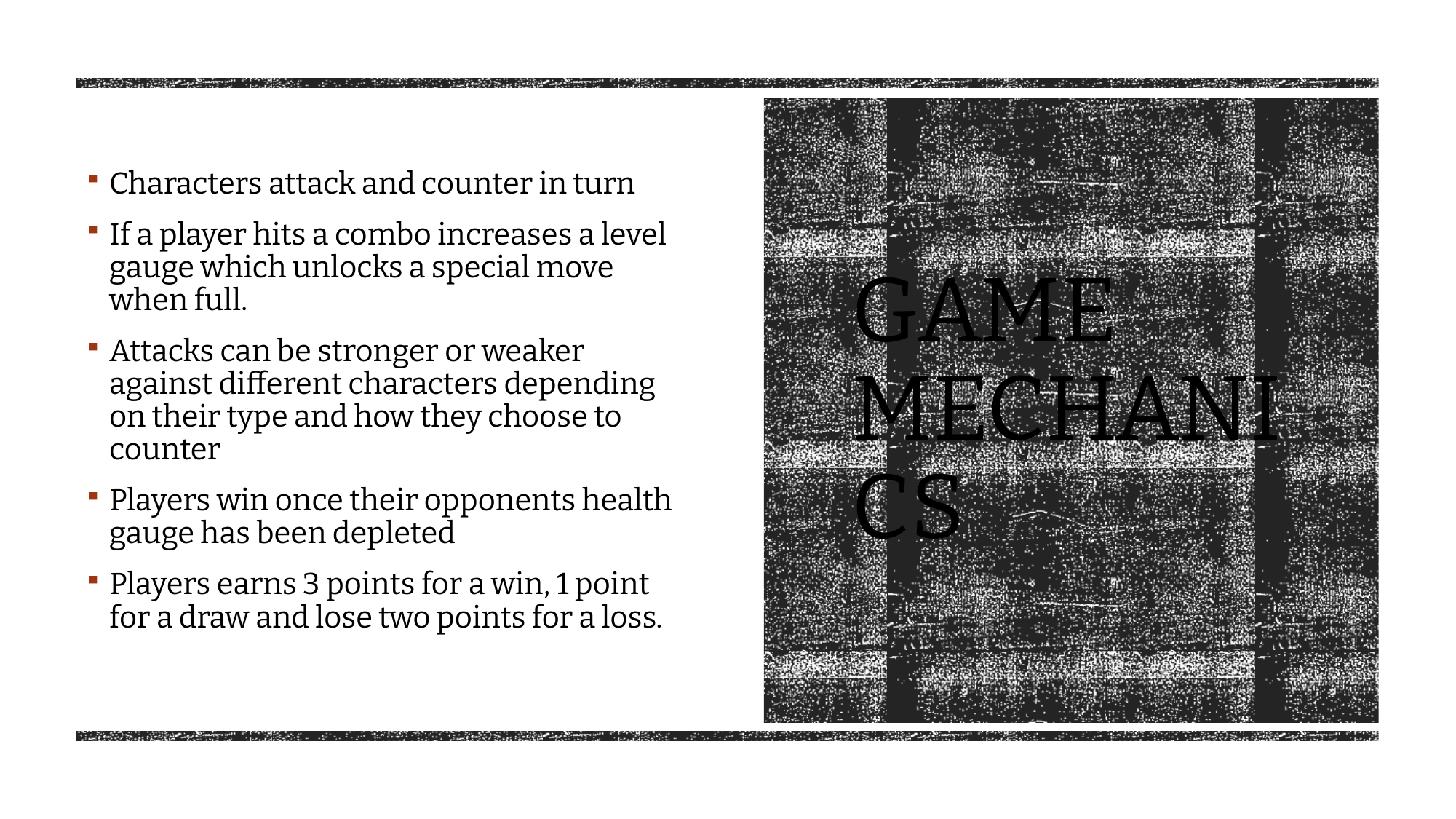

Characters attack and counter in turn
If a player hits a combo increases a level gauge which unlocks a special move when full.
Attacks can be stronger or weaker against different characters depending on their type and how they choose to counter
Players win once their opponents health gauge has been depleted
Players earns 3 points for a win, 1 point for a draw and lose two points for a loss.

# Game mechanics